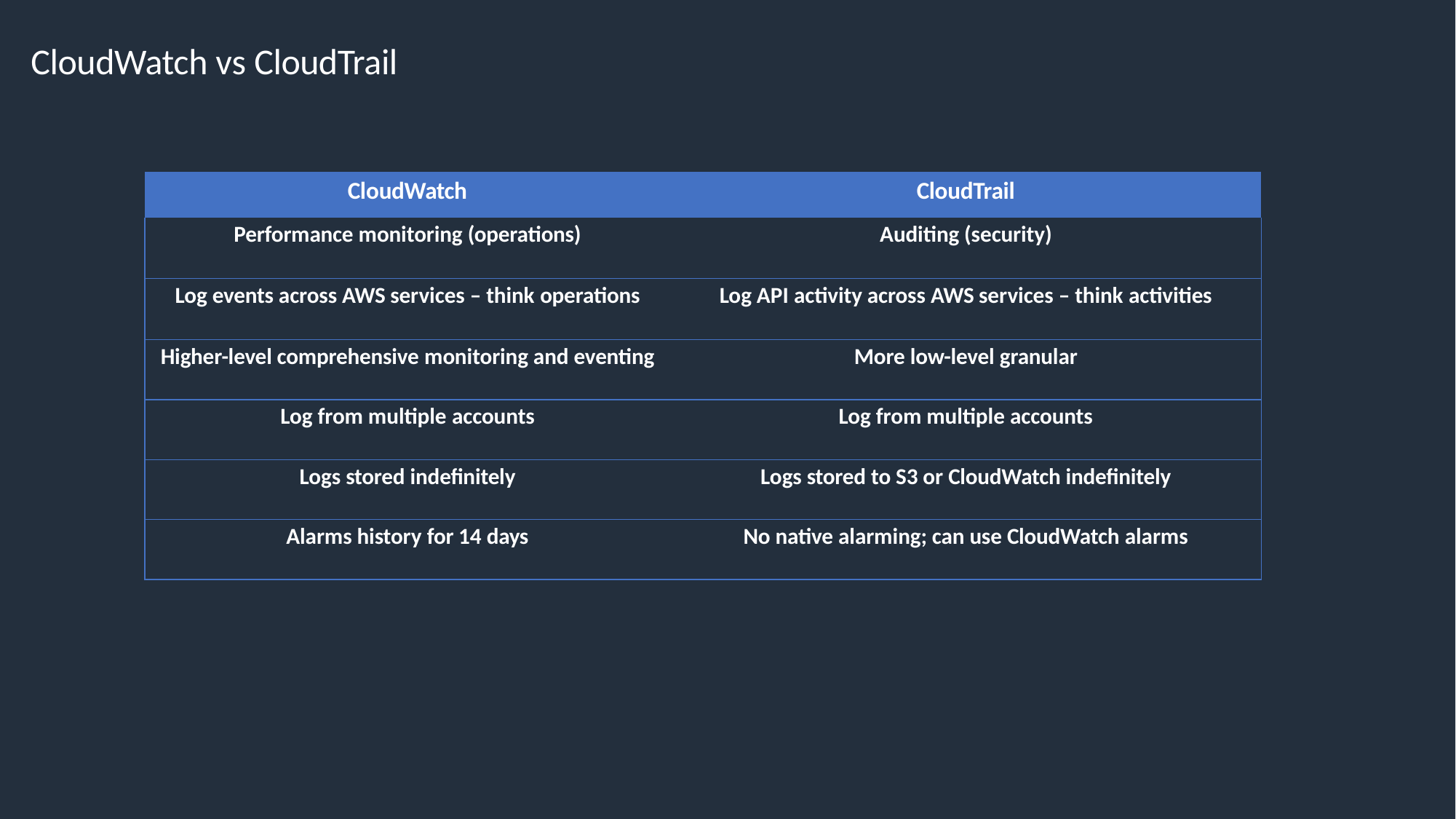

# CloudWatch vs CloudTrail
| CloudWatch | CloudTrail |
| --- | --- |
| Performance monitoring (operations) | Auditing (security) |
| Log events across AWS services – think operations | Log API activity across AWS services – think activities |
| Higher-level comprehensive monitoring and eventing | More low-level granular |
| Log from multiple accounts | Log from multiple accounts |
| Logs stored indefinitely | Logs stored to S3 or CloudWatch indefinitely |
| Alarms history for 14 days | No native alarming; can use CloudWatch alarms |